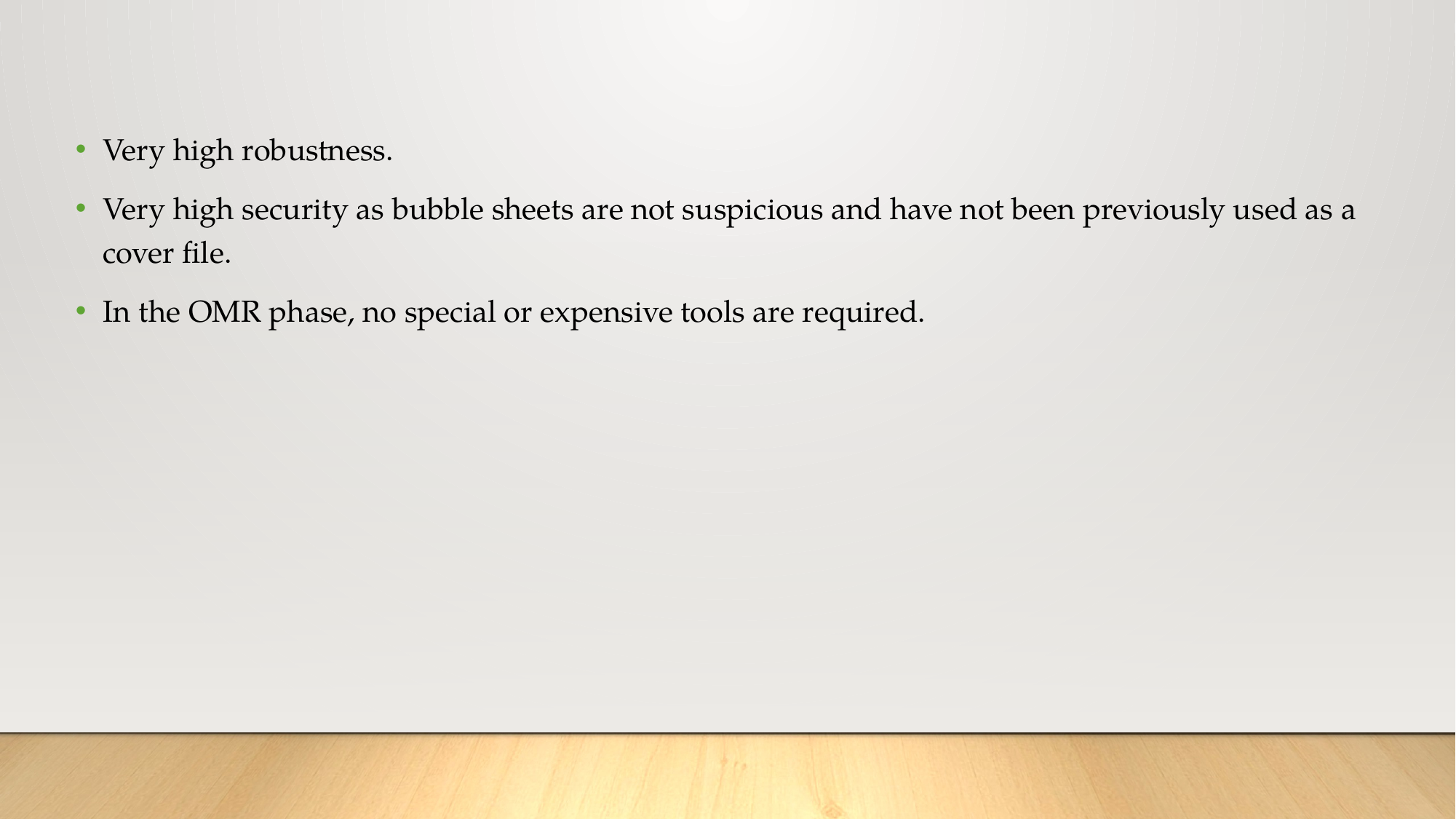

Very high robustness.
Very high security as bubble sheets are not suspicious and have not been previously used as a cover file.
In the OMR phase, no special or expensive tools are required.